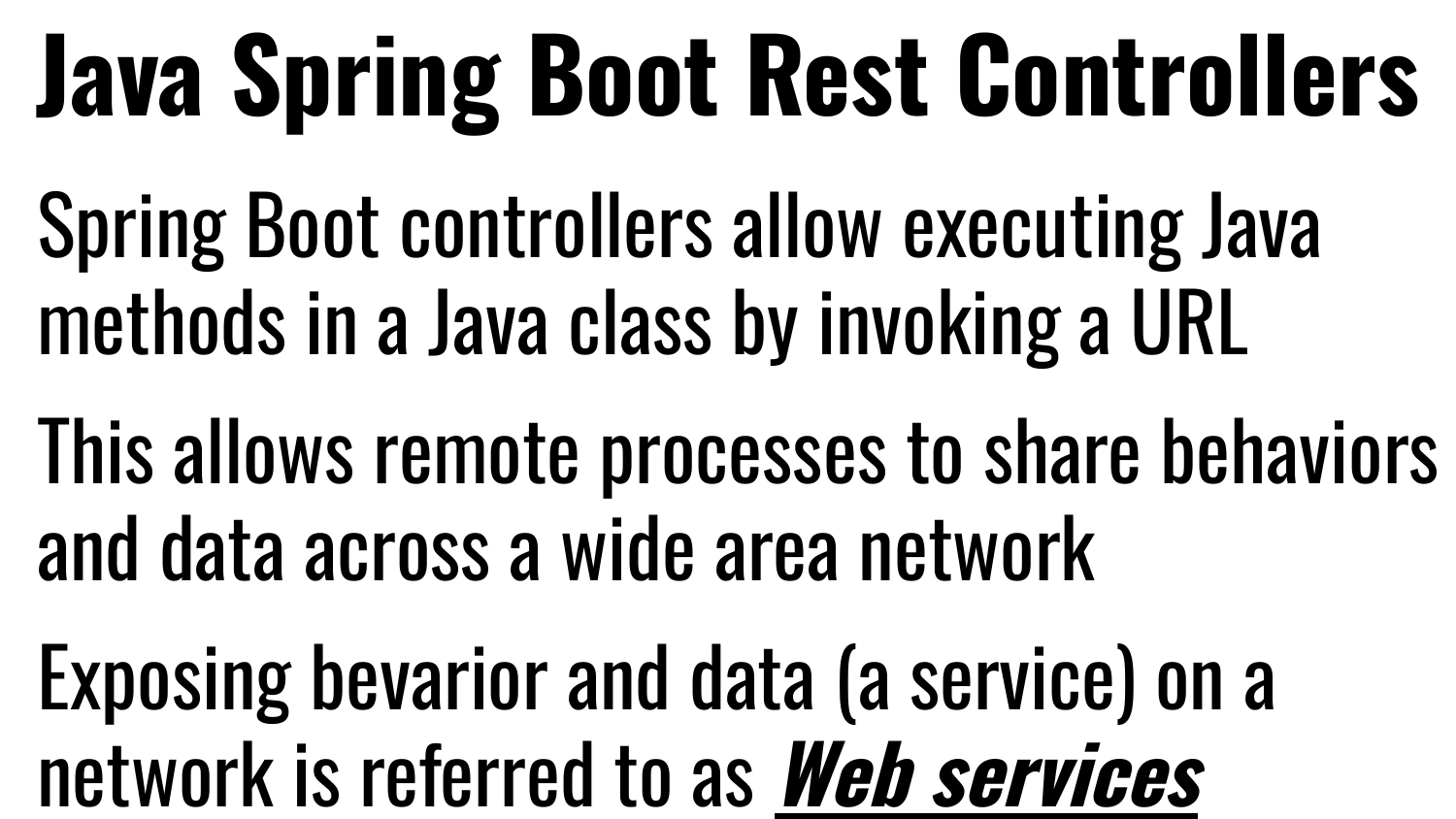

# Java Spring Boot Rest Controllers
Spring Boot controllers allow executing Java methods in a Java class by invoking a URL
This allows remote processes to share behaviors and data across a wide area network
Exposing bevarior and data (a service) on a network is referred to as Web services